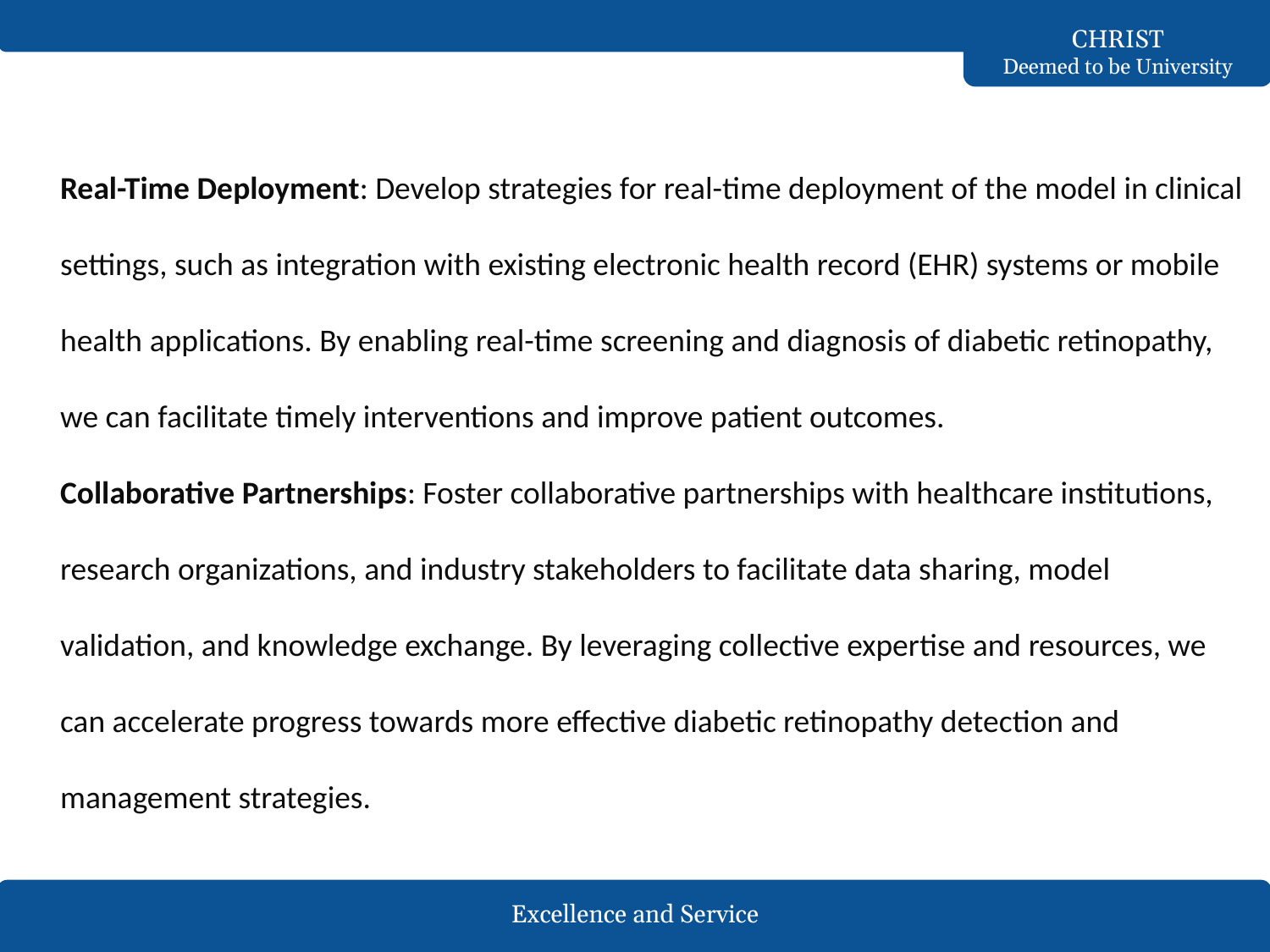

Real-Time Deployment: Develop strategies for real-time deployment of the model in clinical settings, such as integration with existing electronic health record (EHR) systems or mobile health applications. By enabling real-time screening and diagnosis of diabetic retinopathy, we can facilitate timely interventions and improve patient outcomes.
Collaborative Partnerships: Foster collaborative partnerships with healthcare institutions, research organizations, and industry stakeholders to facilitate data sharing, model validation, and knowledge exchange. By leveraging collective expertise and resources, we can accelerate progress towards more effective diabetic retinopathy detection and management strategies.